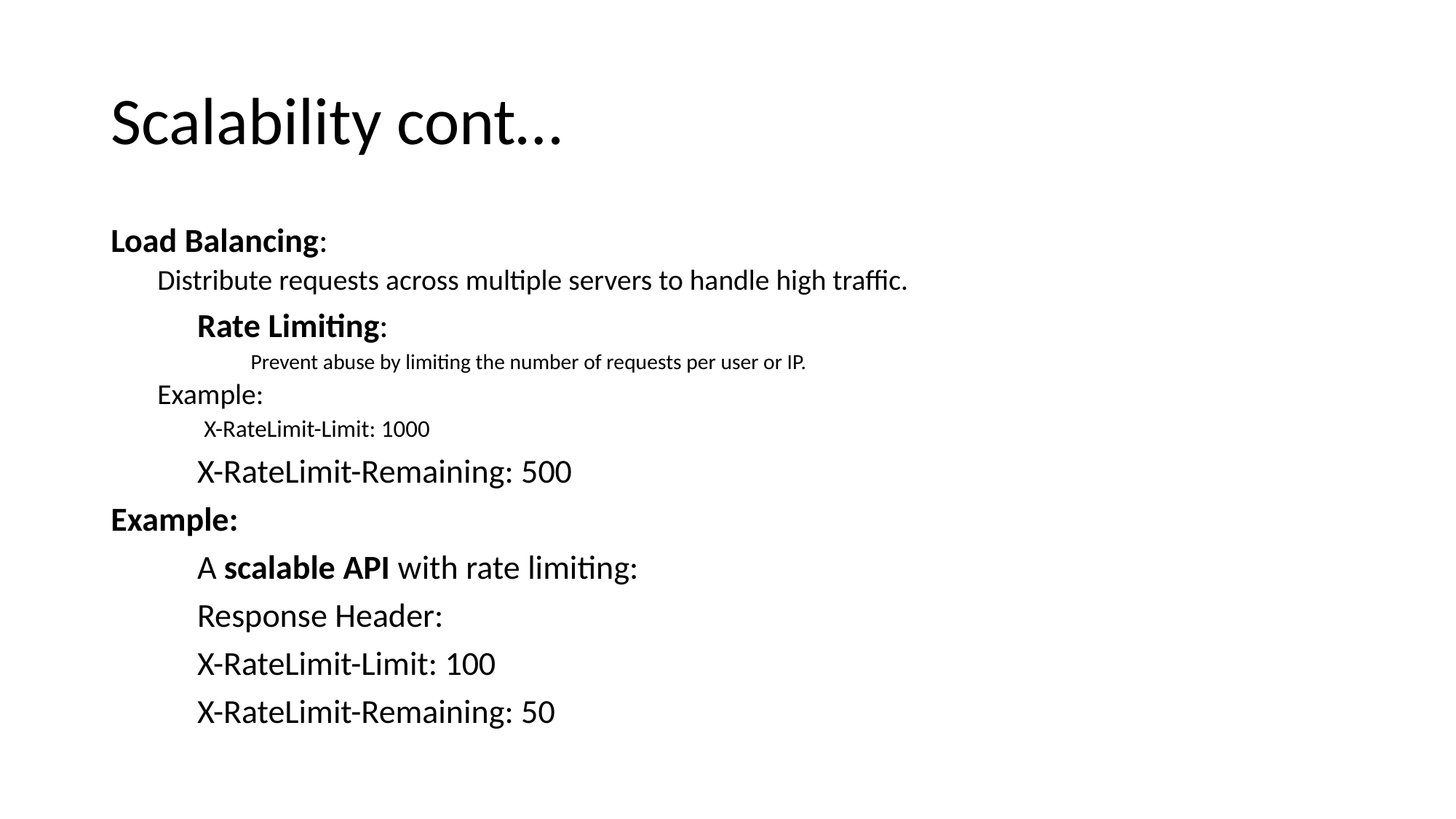

# Scalability cont…
Load Balancing:
		Distribute requests across multiple servers to handle high traffic.
	Rate Limiting:
Prevent abuse by limiting the number of requests per user or IP.
		Example:
		X-RateLimit-Limit: 1000
			X-RateLimit-Remaining: 500
Example:
	A scalable API with rate limiting:
	Response Header:
		X-RateLimit-Limit: 100
		X-RateLimit-Remaining: 50